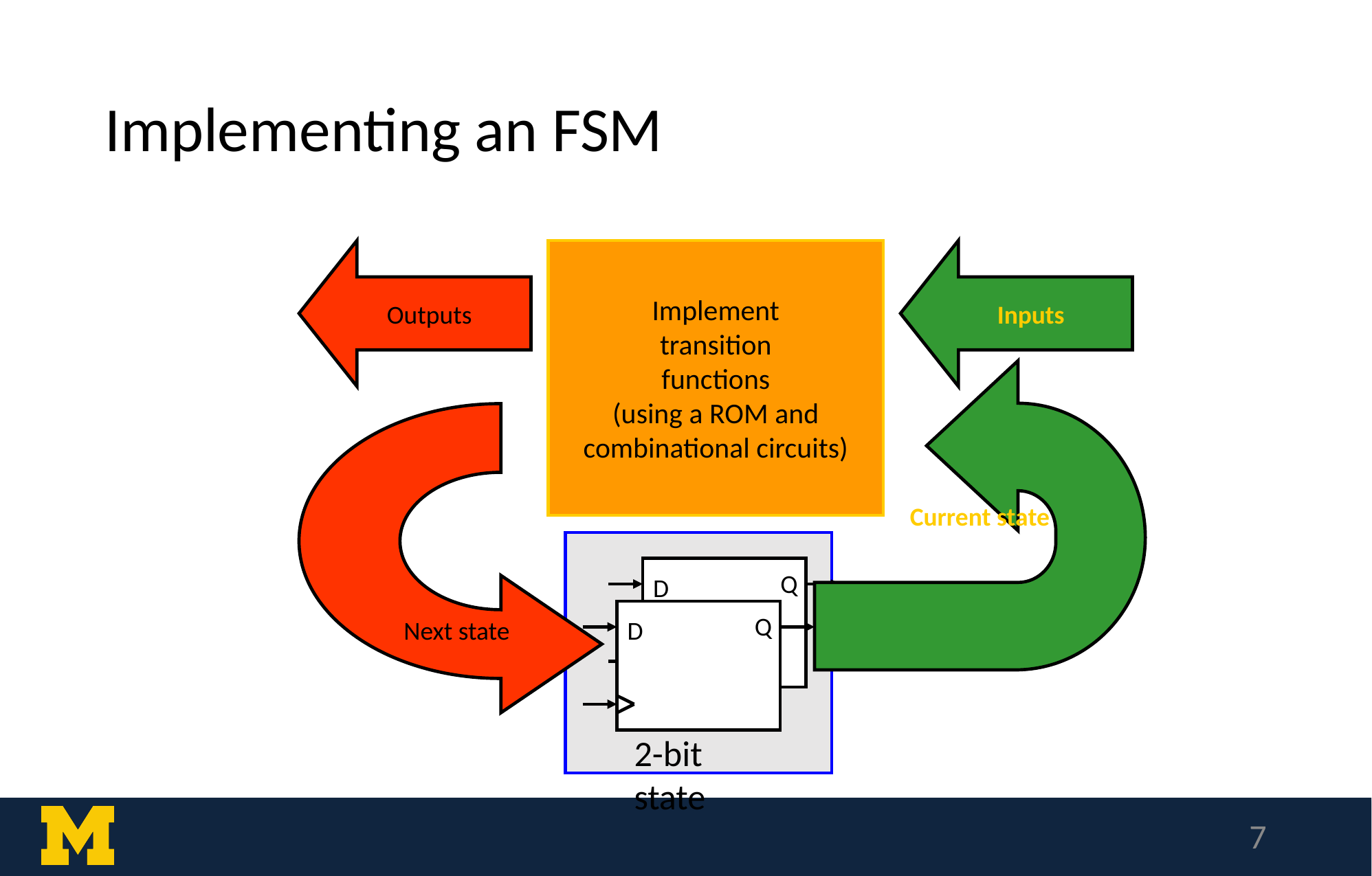

# Implementing an FSM
Outputs
Implement
transition
functions
(using a ROM and
combinational circuits)
Inputs

Current state

Q
D

Q
D

Next state
2-bit state
7